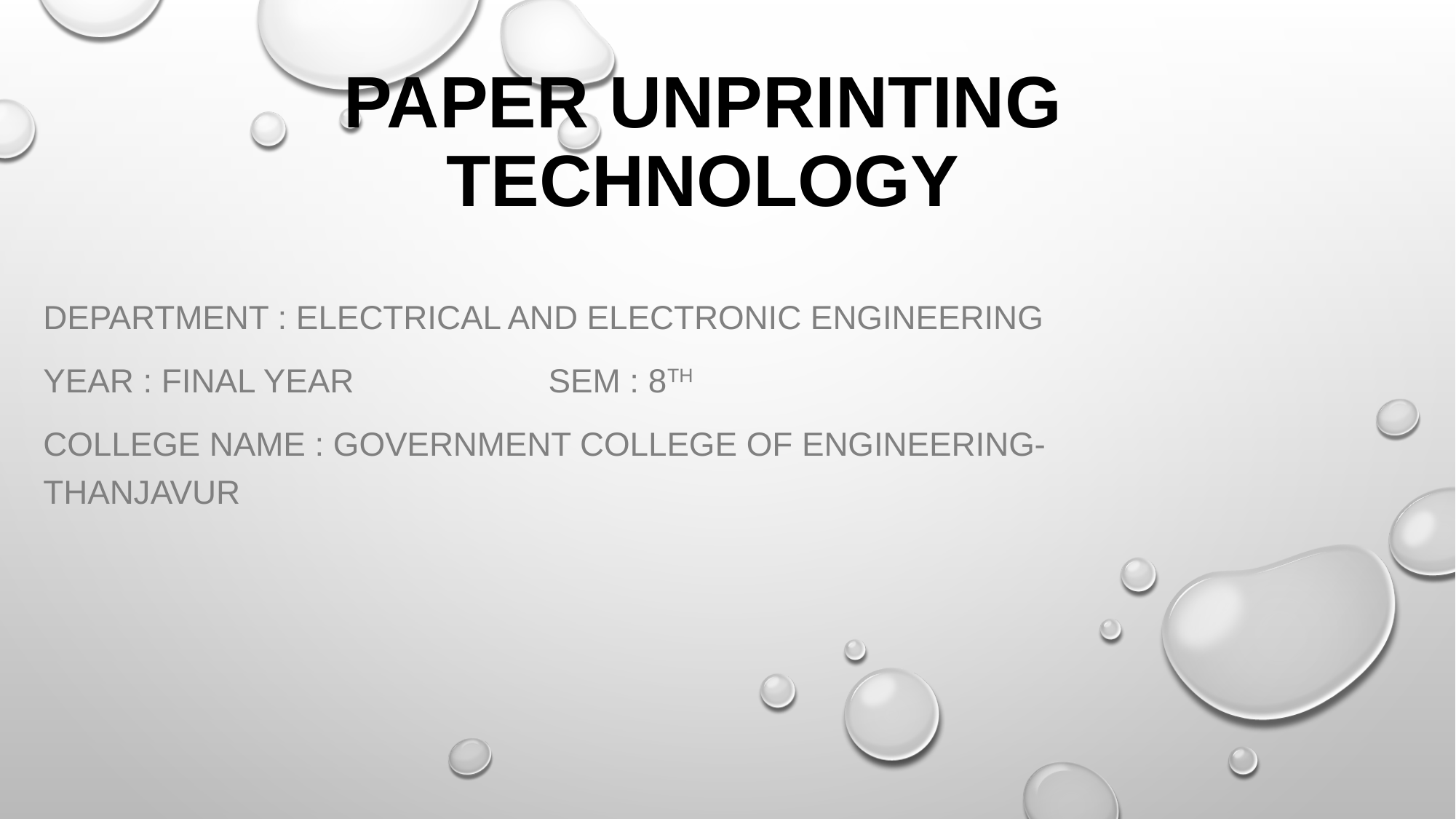

# Paper unprinting technology

Department : Electrical and electronic engineering
Year : final year                     sem : 8th
College name : government college of engineering-thanjavur